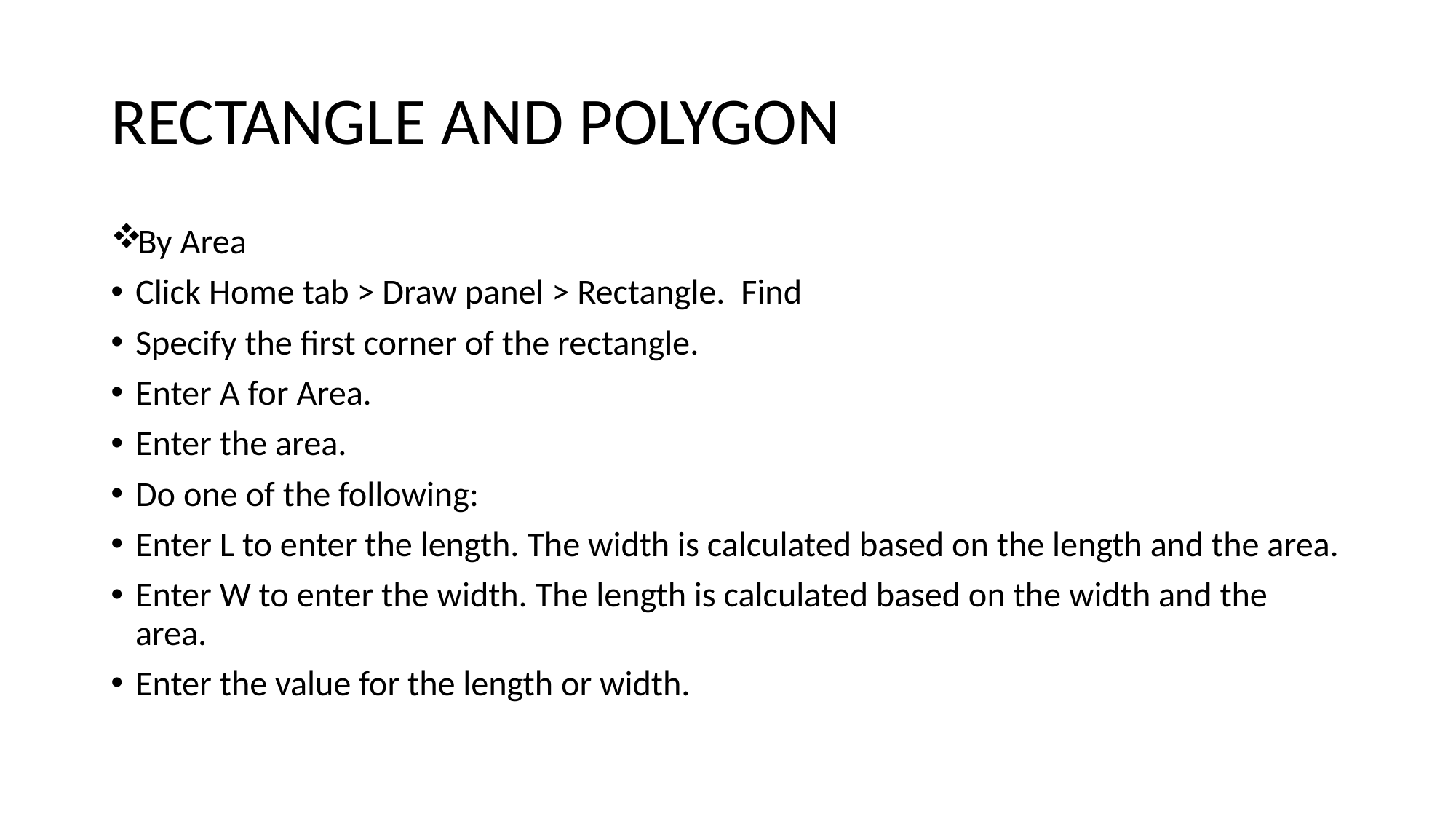

# RECTANGLE AND POLYGON
By Area
Click Home tab > Draw panel > Rectangle.  Find
Specify the first corner of the rectangle.
Enter A for Area.
Enter the area.
Do one of the following:
Enter L to enter the length. The width is calculated based on the length and the area.
Enter W to enter the width. The length is calculated based on the width and the area.
Enter the value for the length or width.